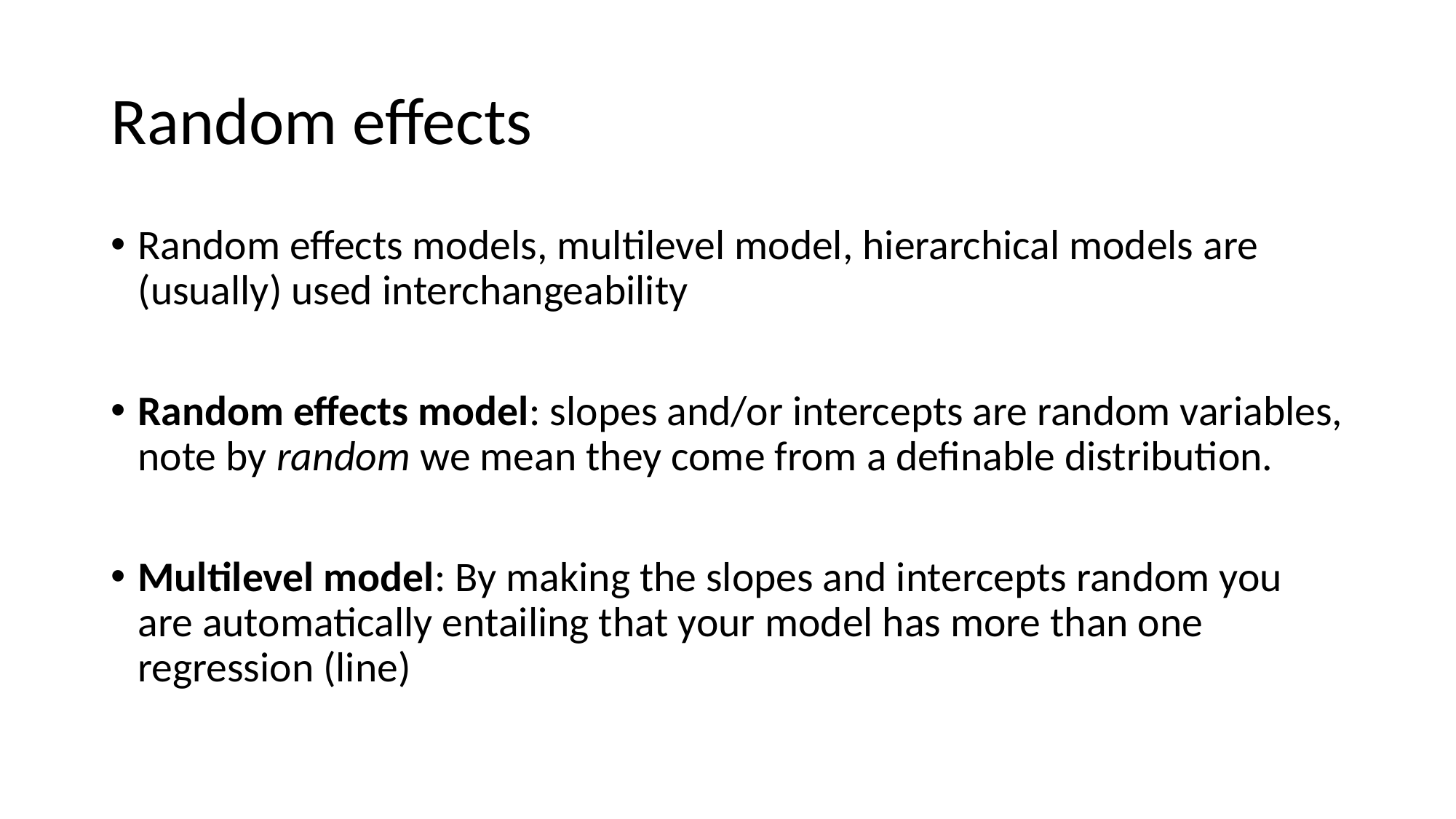

# Random effects
Random effects models, multilevel model, hierarchical models are (usually) used interchangeability

Random effects model: slopes and/or intercepts are random variables, note by random we mean they come from a definable distribution.

Multilevel model: By making the slopes and intercepts random you are automatically entailing that your model has more than one regression (line)